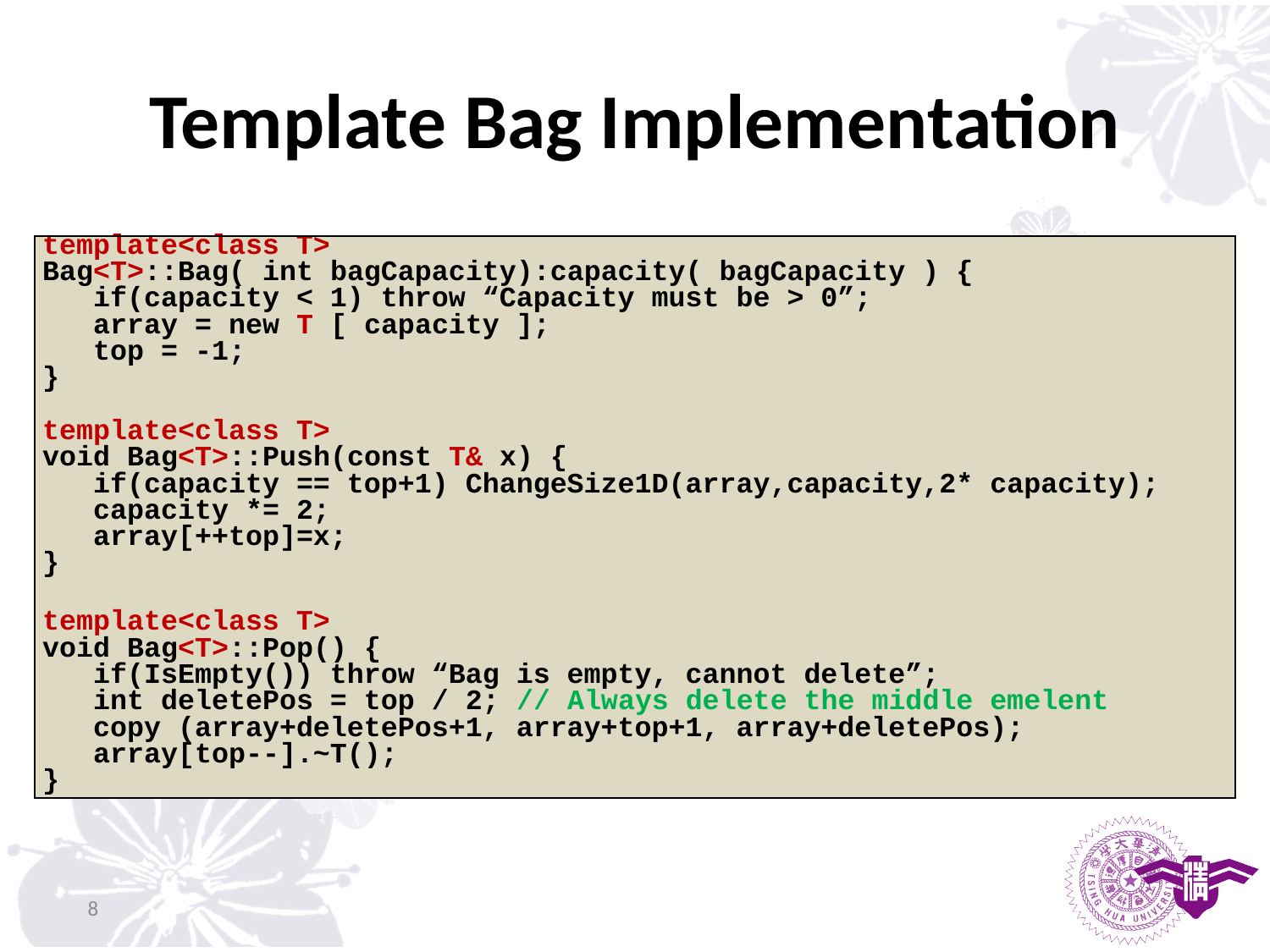

# Template Bag Implementation
| template<class T> |
| --- |
| Bag<T>::Bag( int bagCapacity):capacity( bagCapacity ) { |
| if(capacity < 1) throw “Capacity must be > 0”; |
| array = new T [ capacity ]; |
| top = -1; |
| } |
|  |
| template<class T> |
| void Bag<T>::Push(const T& x) { |
| if(capacity == top+1) ChangeSize1D(array,capacity,2\* capacity); |
| capacity \*= 2; |
| array[++top]=x; |
| } |
|  |
| template<class T> |
| void Bag<T>::Pop() { |
| if(IsEmpty()) throw “Bag is empty, cannot delete”; |
| int deletePos = top / 2; // Always delete the middle emelent |
| copy (array+deletePos+1, array+top+1, array+deletePos); |
| array[top--].~T(); |
| } |
8